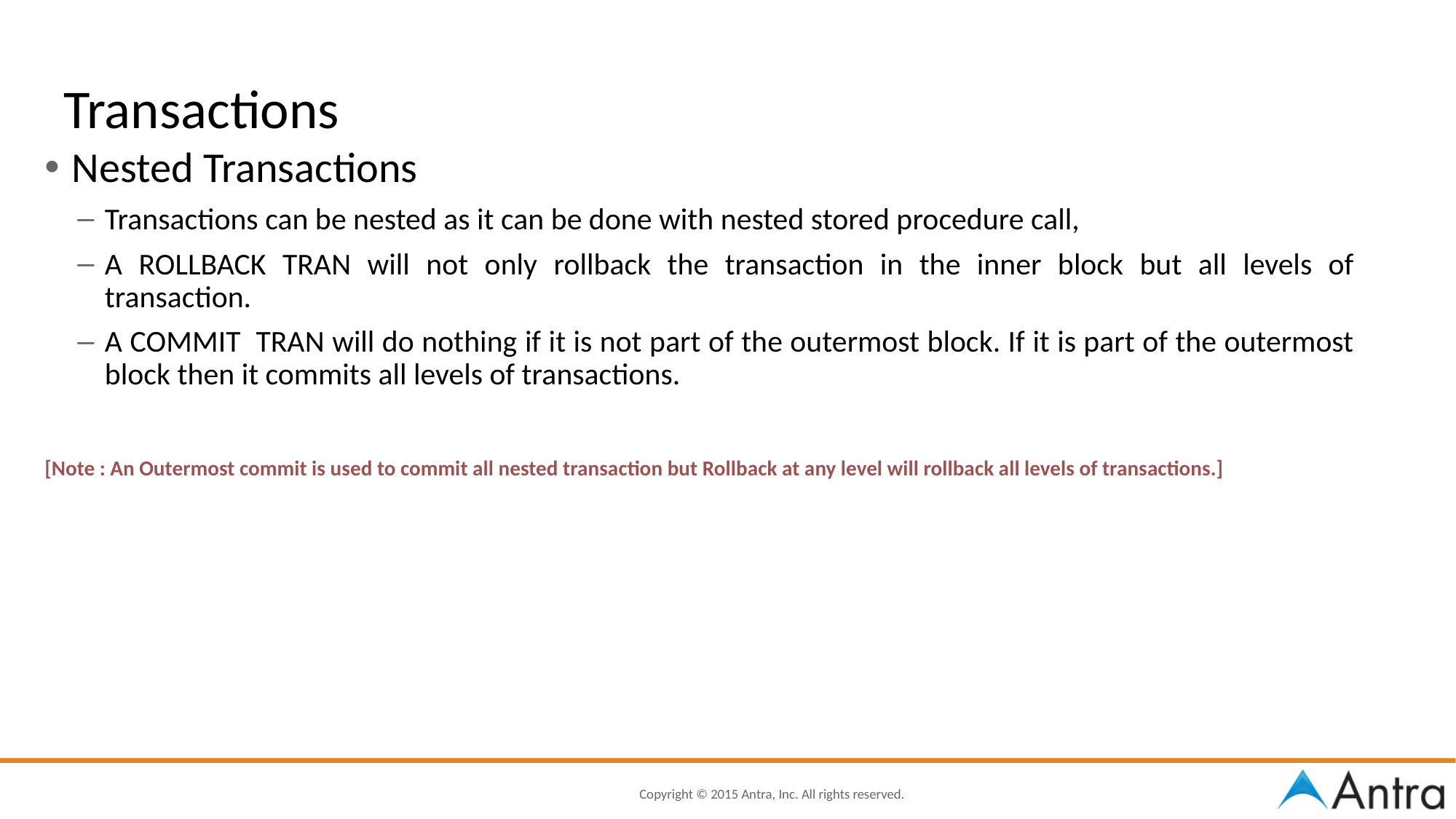

# Transactions
Nested Transactions
Transactions can be nested as it can be done with nested stored procedure call,
A ROLLBACK TRAN will not only rollback the transaction in the inner block but all levels of transaction.
A COMMIT  TRAN will do nothing if it is not part of the outermost block. If it is part of the outermost block then it commits all levels of transactions.

[Note : An Outermost commit is used to commit all nested transaction but Rollback at any level will rollback all levels of transactions.]